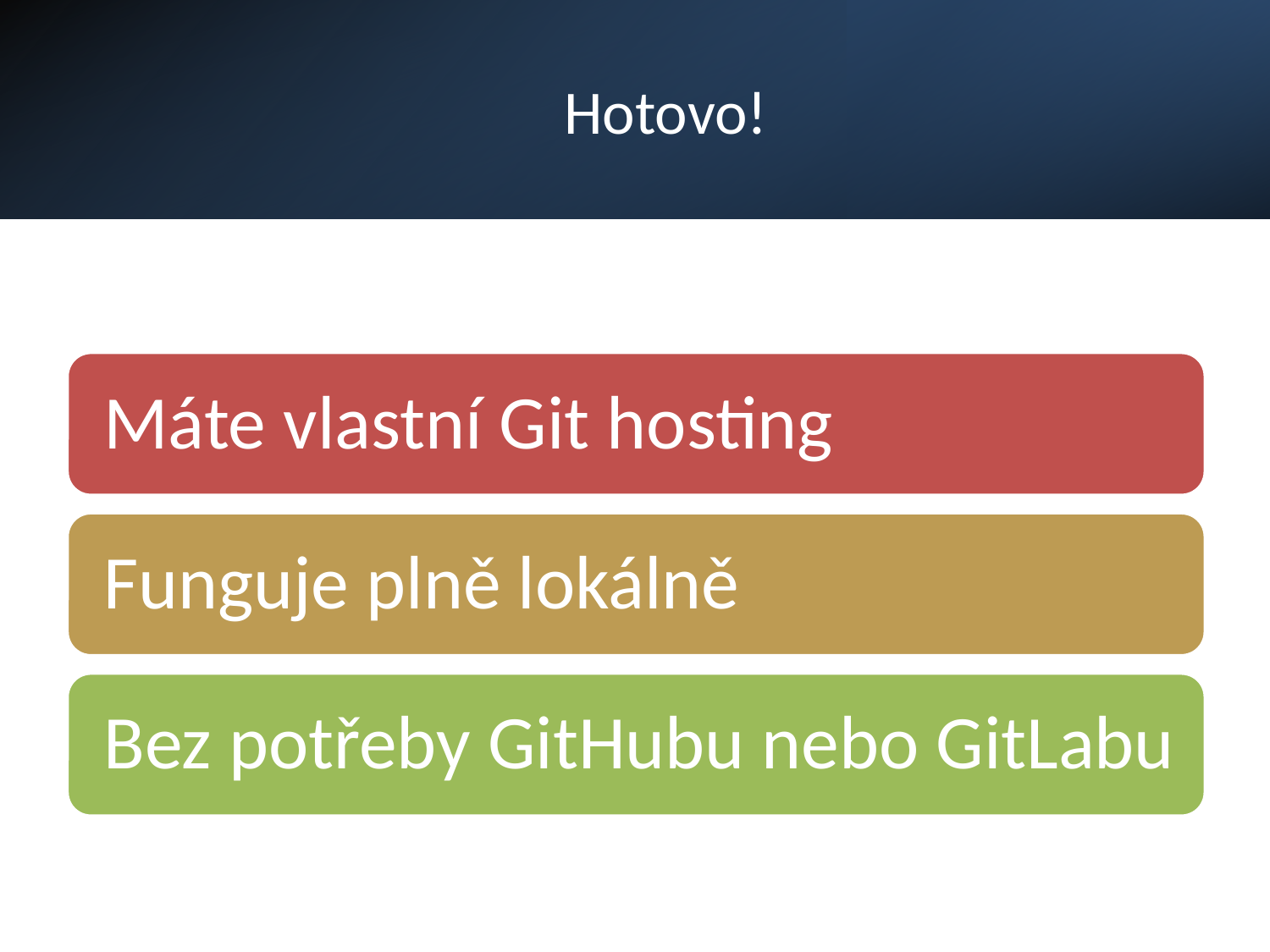

# Hotovo!
Máte vlastní Git hosting
Funguje plně lokálně
Bez potřeby GitHubu nebo GitLabu